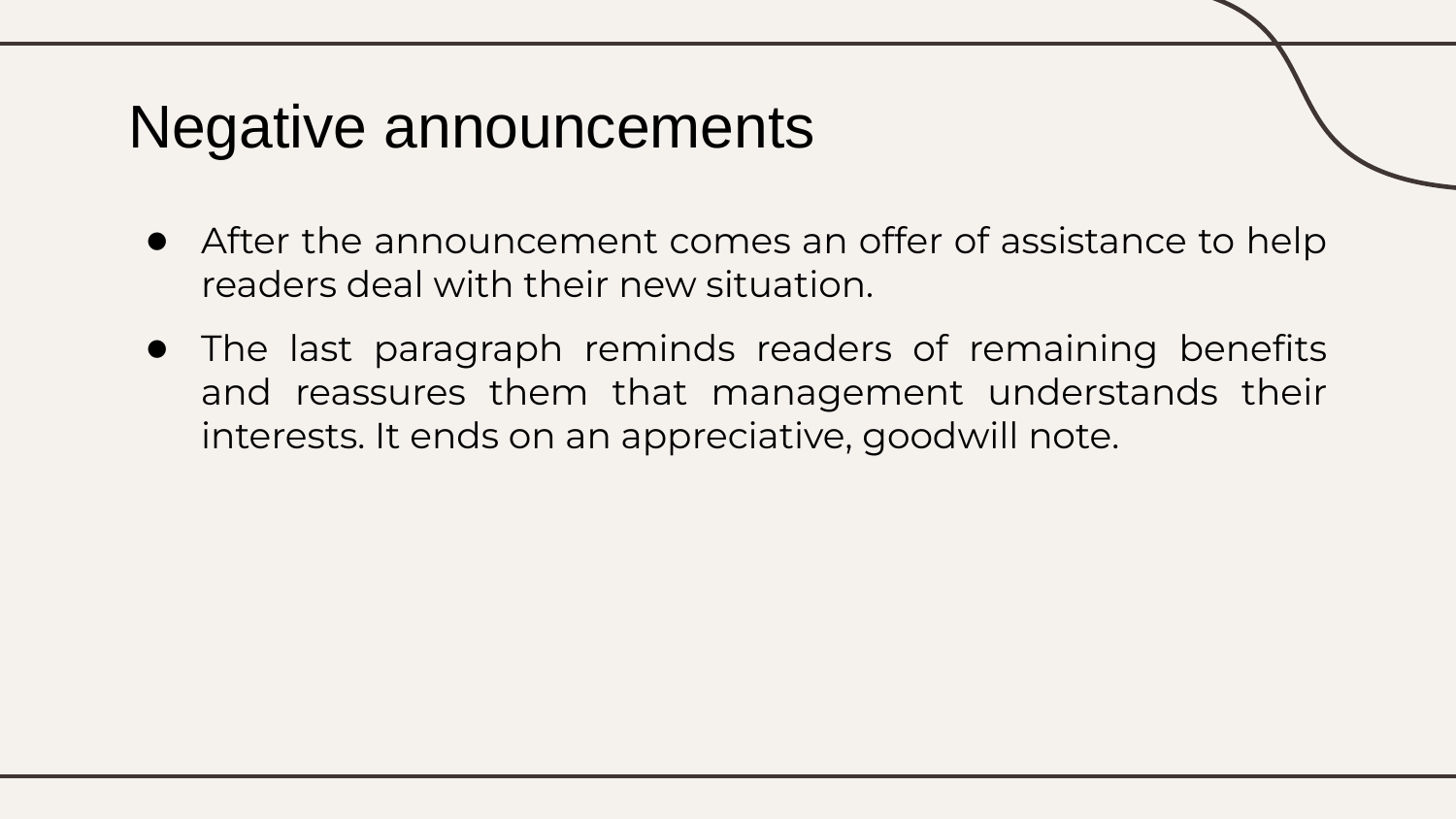

# Negative announcements
After the announcement comes an offer of assistance to help readers deal with their new situation.
The last paragraph reminds readers of remaining benefits and reassures them that management understands their interests. It ends on an appreciative, goodwill note.